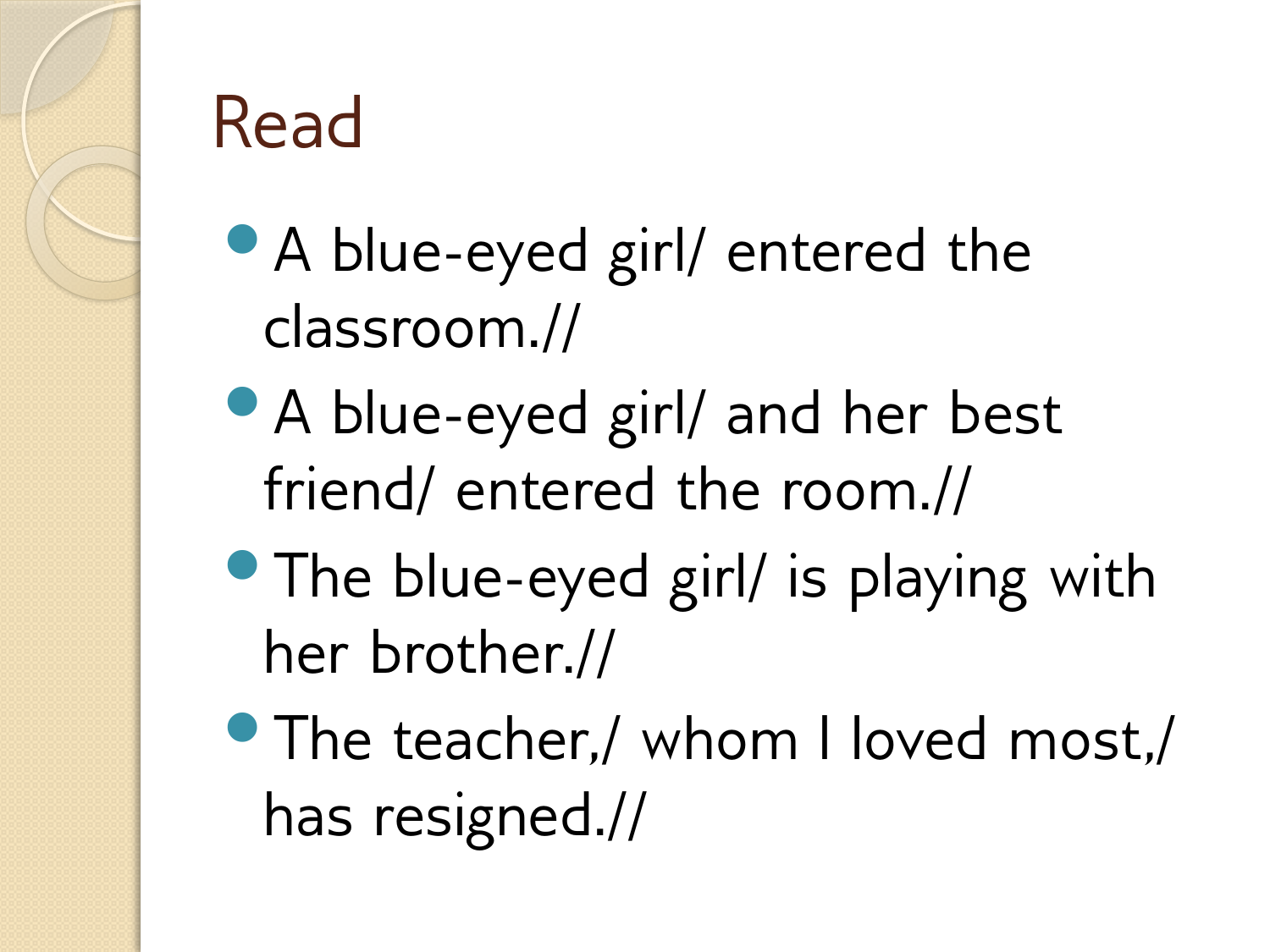

# Read
A blue-eyed girl/ entered the classroom.//
A blue-eyed girl/ and her best friend/ entered the room.//
The blue-eyed girl/ is playing with her brother.//
The teacher,/ whom I loved most,/ has resigned.//